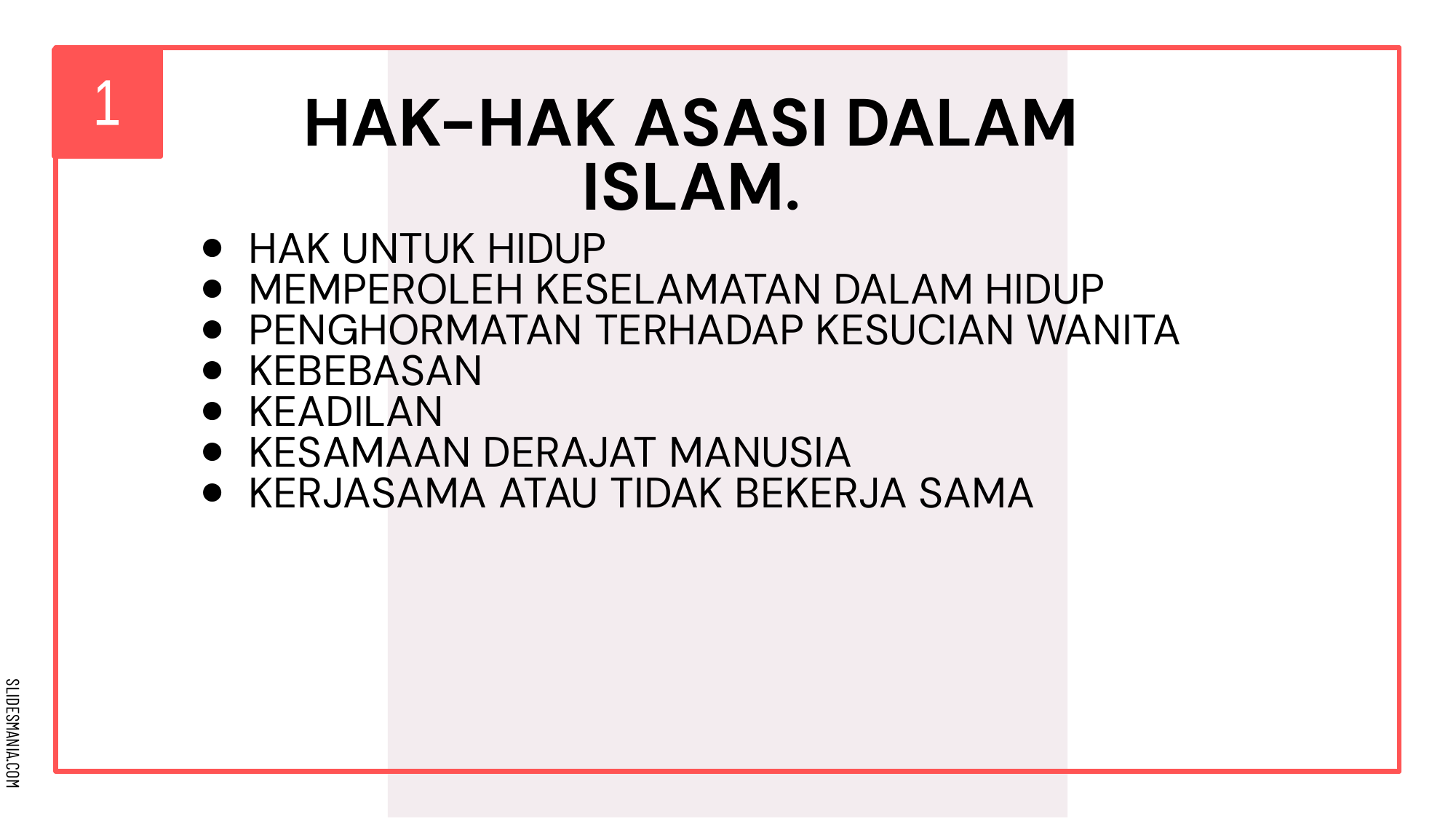

# HAK-HAK ASASI DALAM ISLAM.
1
HAK UNTUK HIDUP
MEMPEROLEH KESELAMATAN DALAM HIDUP
PENGHORMATAN TERHADAP KESUCIAN WANITA
KEBEBASAN
KEADILAN
KESAMAAN DERAJAT MANUSIA
KERJASAMA ATAU TIDAK BEKERJA SAMA